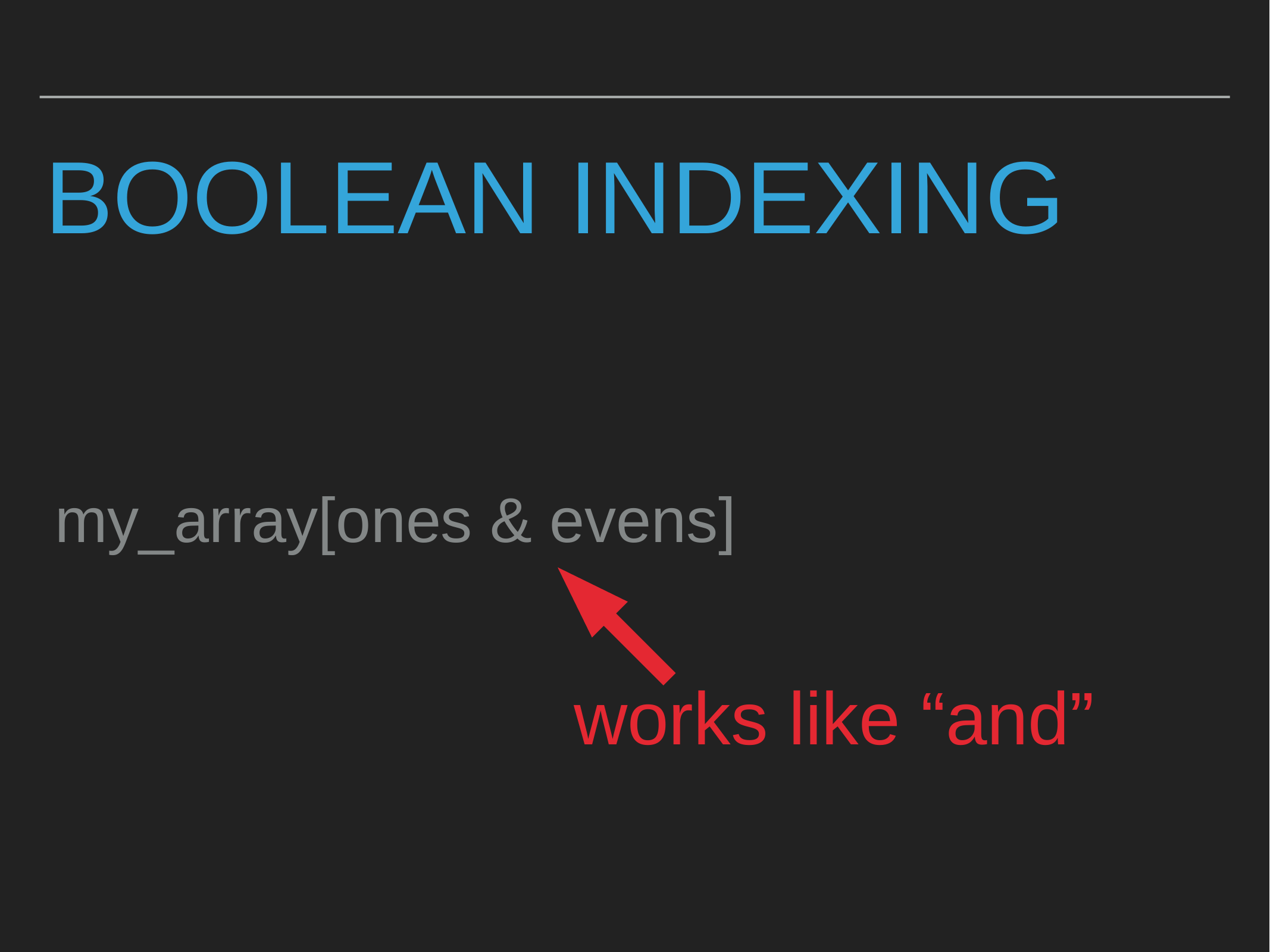

# Boolean INdexing
my_array[ones & evens]

works like “and”